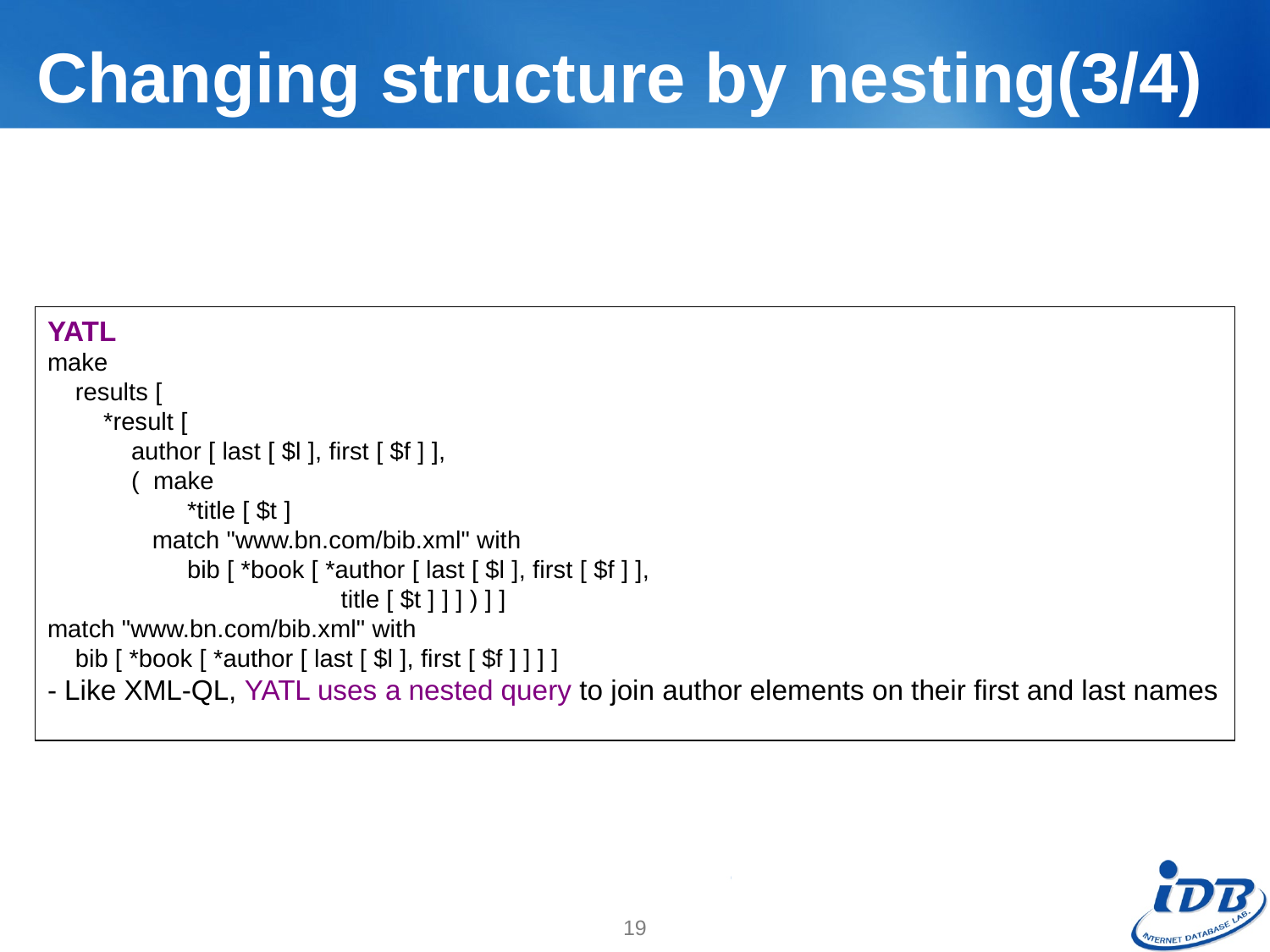

# Changing structure by nesting(3/4)
YATL
make
    results [
        *result [
            author [ last [ $l ], first [ $f ] ],
            (  make
                    *title [ $t ]
               match "www.bn.com/bib.xml" with
                    bib [ *book [ *author [ last [ $l ], first [ $f ] ],
                                          title [ $t ] ] ] ) ] ]
match "www.bn.com/bib.xml" with
    bib [ *book [ *author [ last [ $l ], first [ $f ] ] ] ]
- Like XML-QL, YATL uses a nested query to join author elements on their first and last names
19